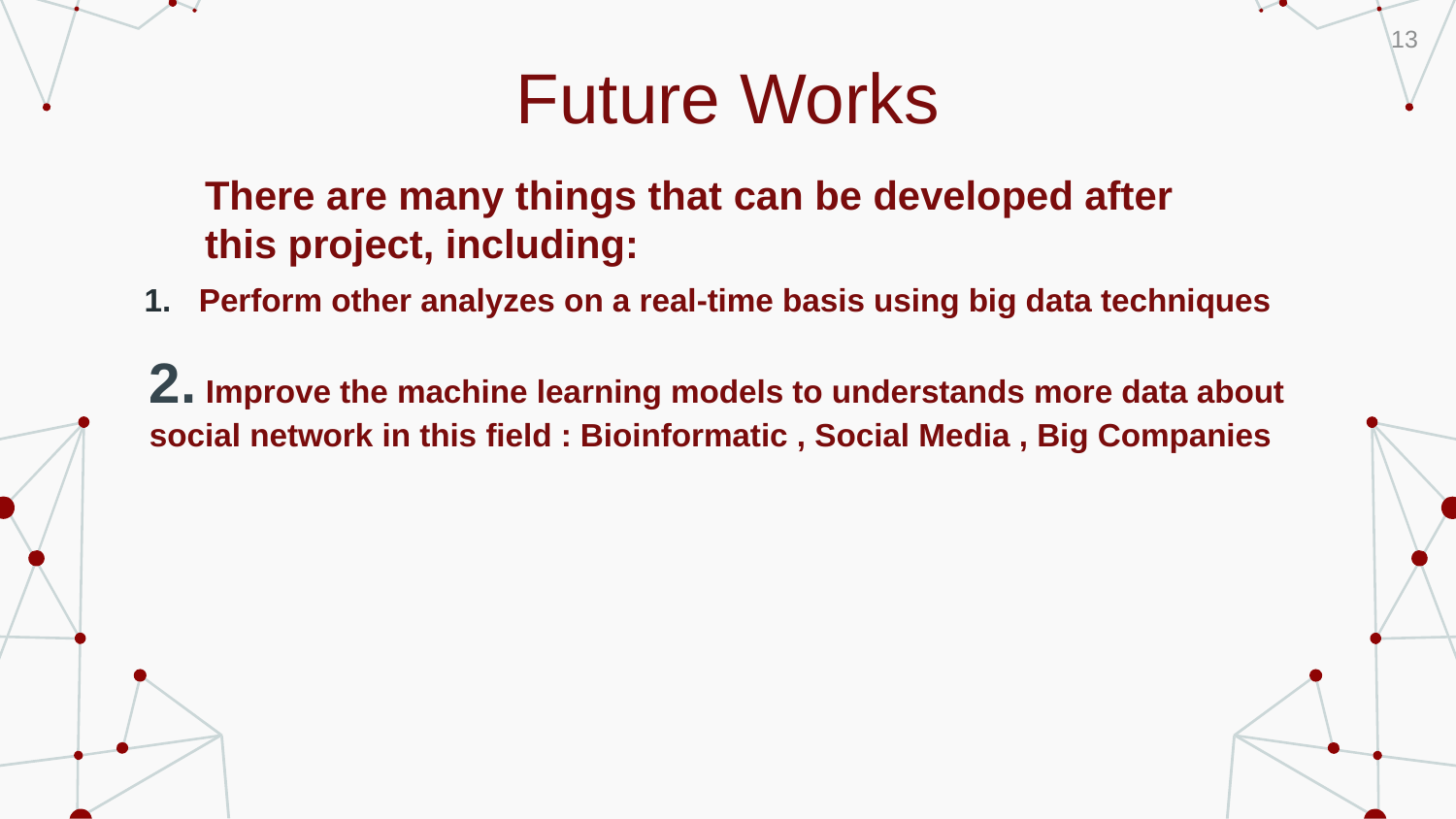

13
# Future Works
There are many things that can be developed after this project, including:
Perform other analyzes on a real-time basis using big data techniques

2. Improve the machine learning models to understands more data about social network in this field : Bioinformatic , Social Media , Big Companies